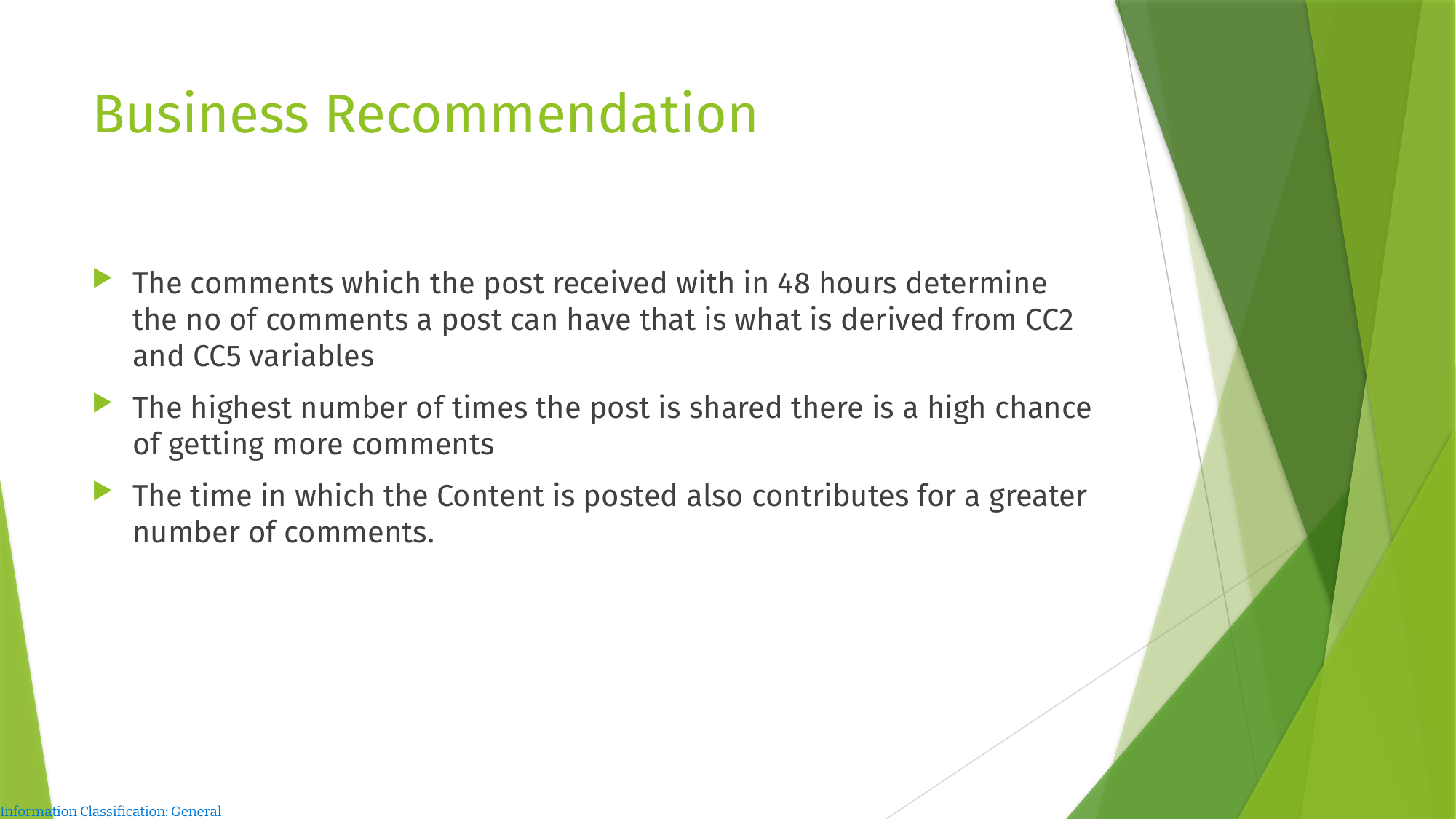

# Business Recommendation
The comments which the post received with in 48 hours determine the no of comments a post can have that is what is derived from CC2 and CC5 variables
The highest number of times the post is shared there is a high chance of getting more comments
The time in which the Content is posted also contributes for a greater number of comments.